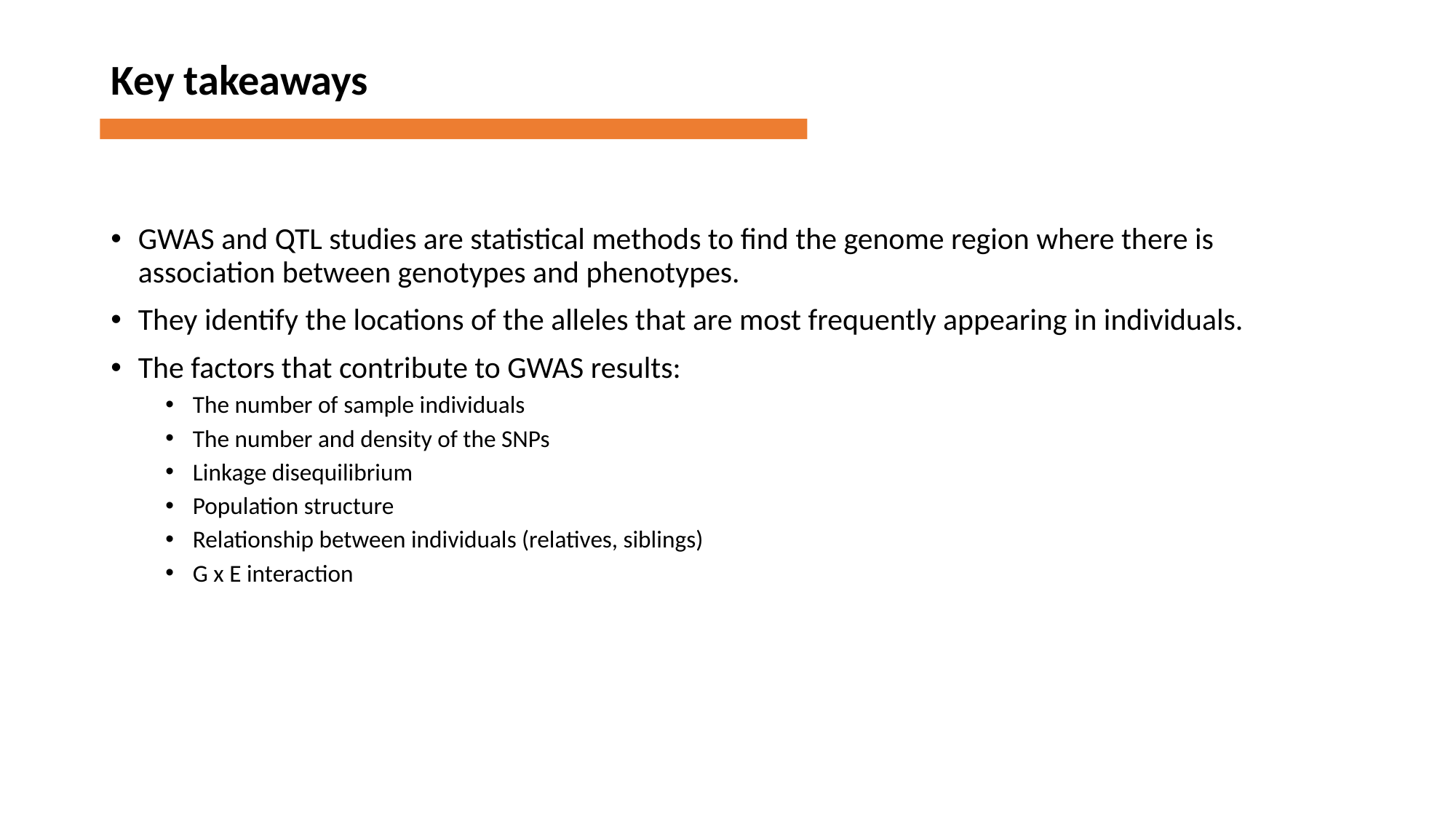

Key takeaways

GWAS and QTL studies are statistical methods to find the genome region where there is association between genotypes and phenotypes.
They identify the locations of the alleles that are most frequently appearing in individuals.
The factors that contribute to GWAS results:
The number of sample individuals
The number and density of the SNPs
Linkage disequilibrium
Population structure
Relationship between individuals (relatives, siblings)
G x E interaction